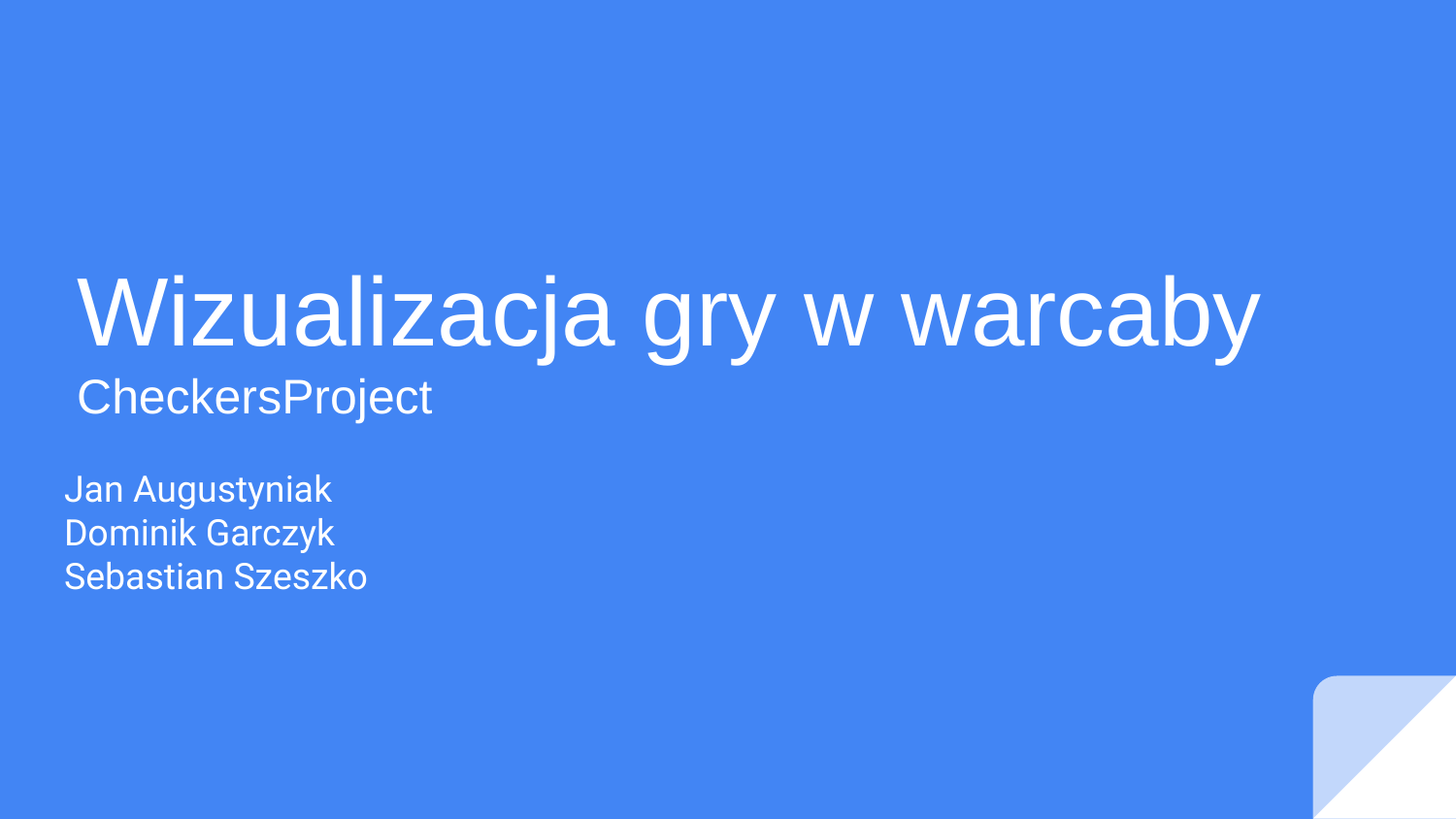

# Wizualizacja gry w warcaby CheckersProject
Jan Augustyniak
Dominik Garczyk
Sebastian Szeszko